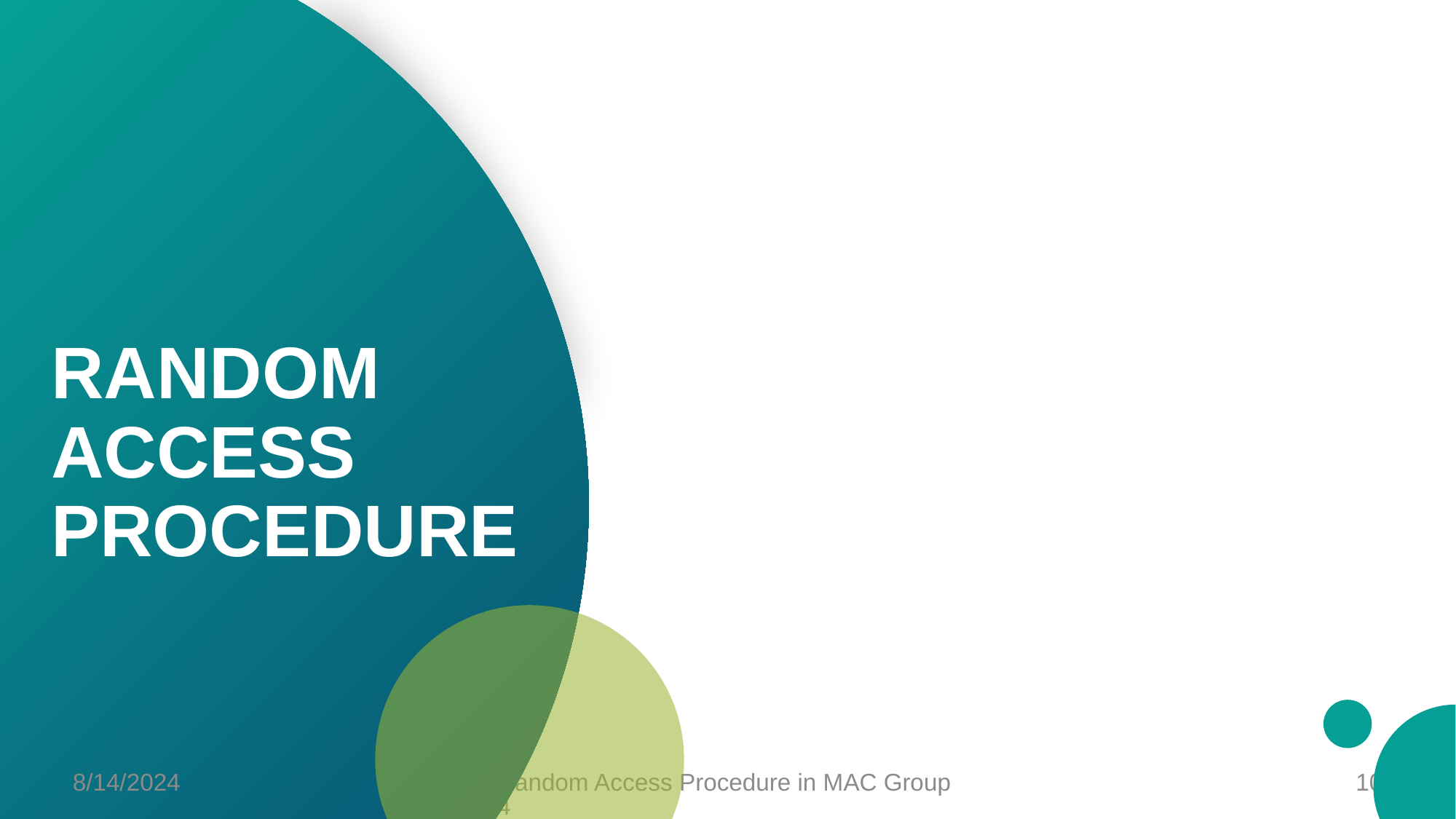

# Random Access Procedure

8/14/2024
Random Access Procedure in MAC Group 4
10